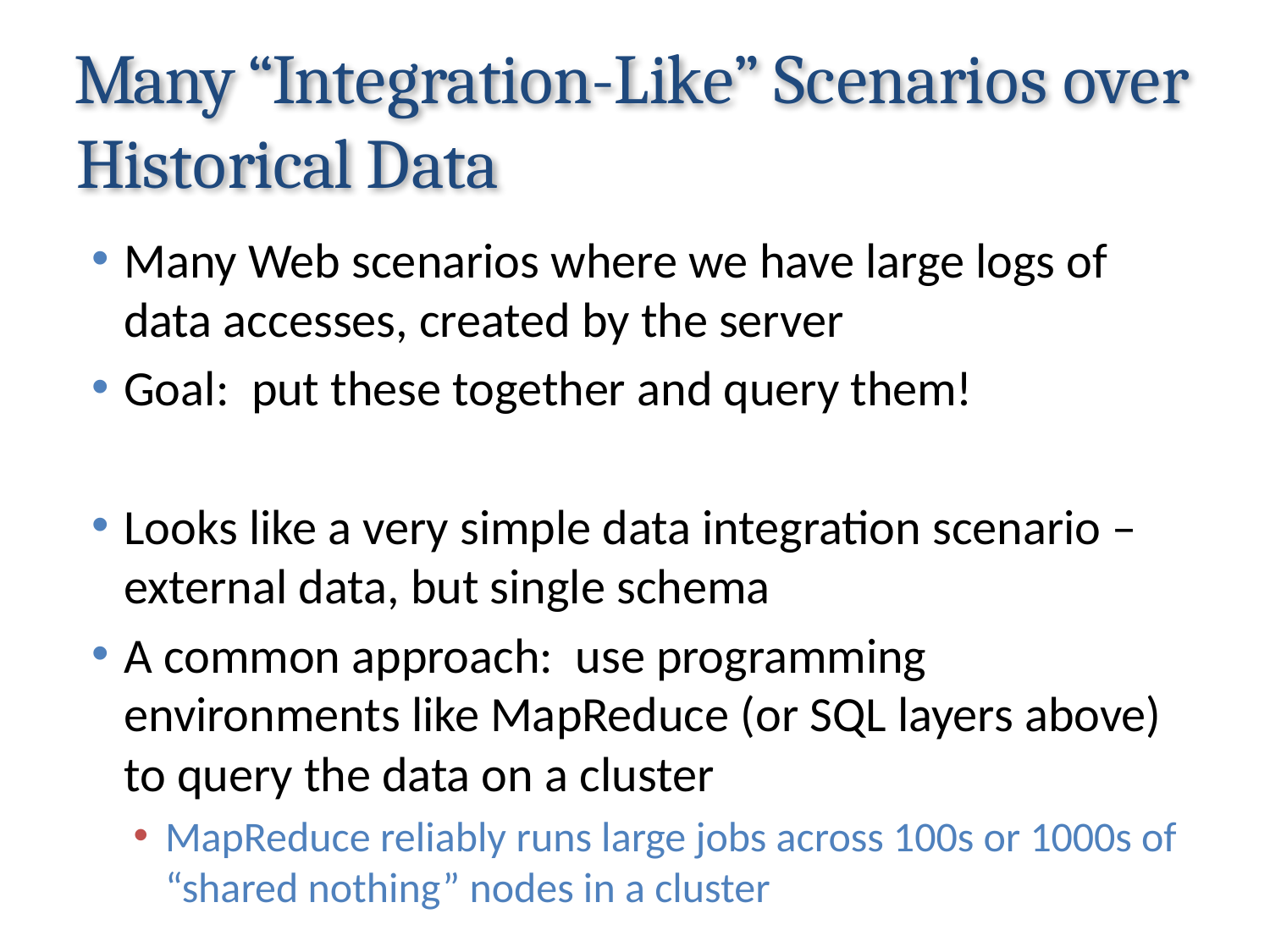

# Many “Integration-Like” Scenarios over Historical Data
Many Web scenarios where we have large logs of data accesses, created by the server
Goal:  put these together and query them!

Looks like a very simple data integration scenario – external data, but single schema
A common approach:  use programming environments like MapReduce (or SQL layers above) to query the data on a cluster
MapReduce reliably runs large jobs across 100s or 1000s of “shared nothing” nodes in a cluster